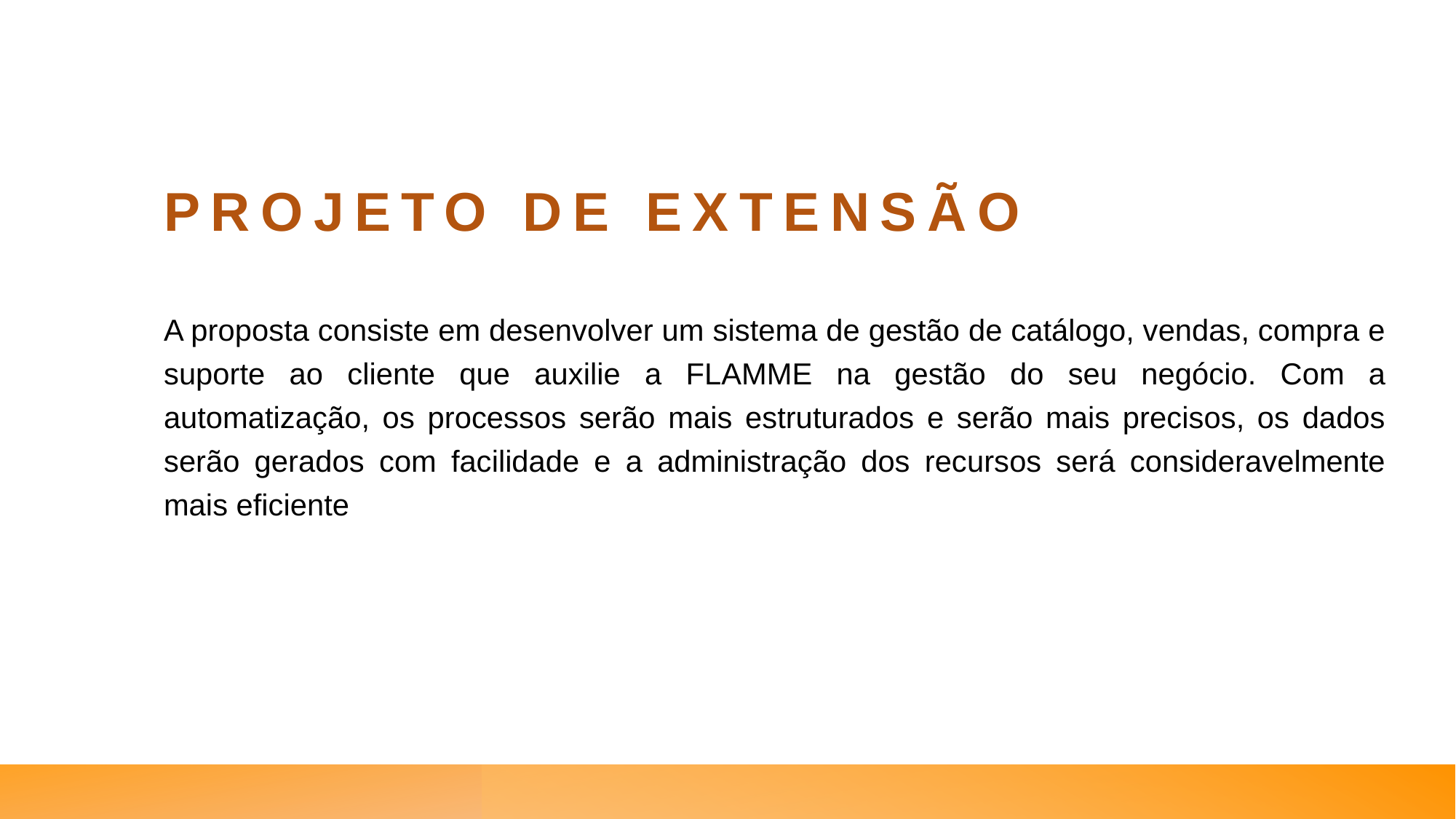

# Projeto de extensão

A proposta consiste em desenvolver um sistema de gestão de catálogo, vendas, compra e suporte ao cliente que auxilie a FLAMME na gestão do seu negócio. Com a automatização, os processos serão mais estruturados e serão mais precisos, os dados serão gerados com facilidade e a administração dos recursos será consideravelmente mais eficiente